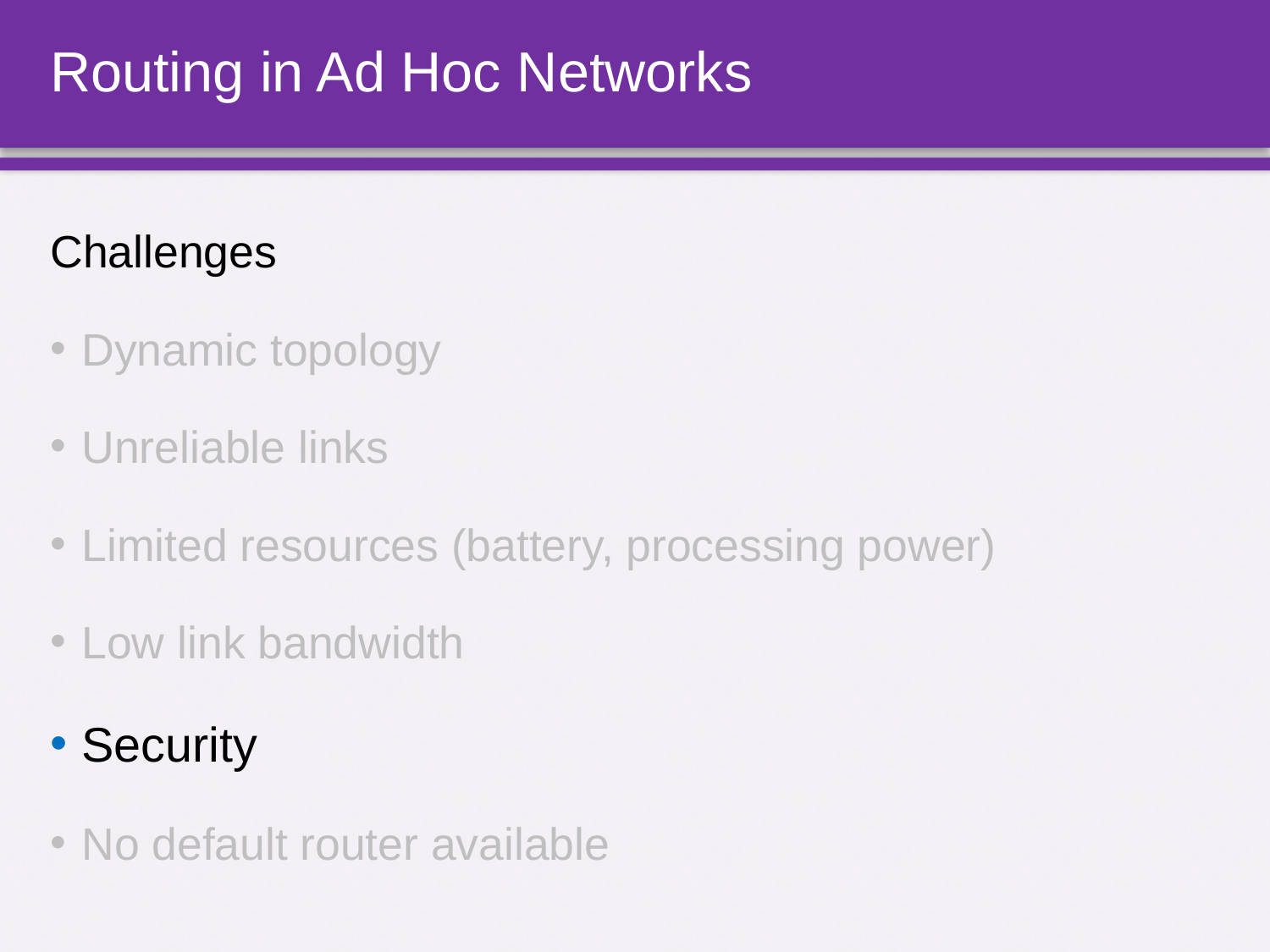

# Routing in Ad Hoc Networks
Challenges
Dynamic topology
Unreliable links
Limited resources (battery, processing power)
Low link bandwidth
Security
No default router available